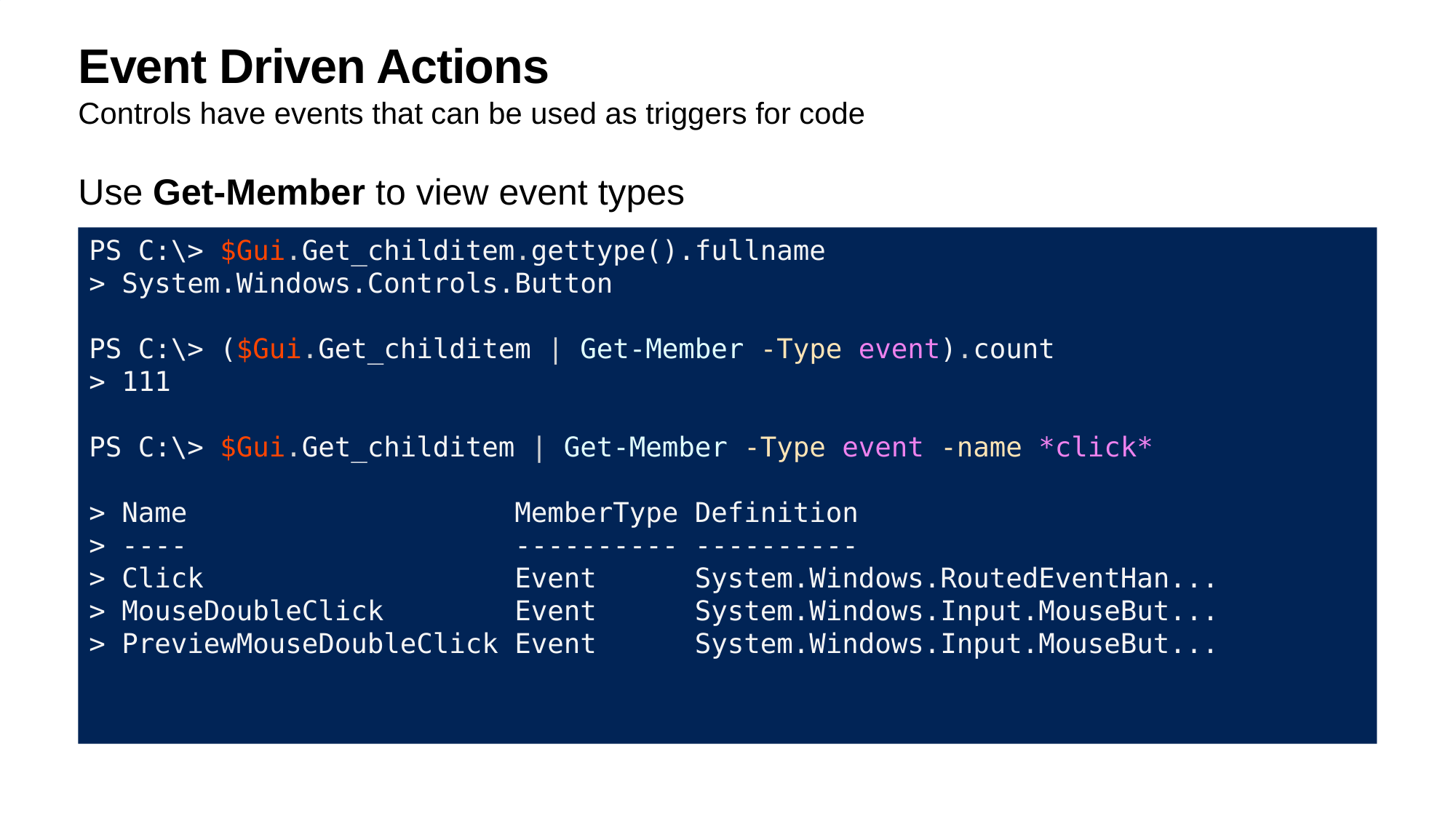

# Event Driven Actions
Controls have events that can be used as triggers for code
Use Get-Member to view event types
PS C:\> $Gui.Get_childitem.gettype().fullname
> System.Windows.Controls.Button

PS C:\> ($Gui.Get_childitem | Get-Member -Type event).count
> 111

PS C:\> $Gui.Get_childitem | Get-Member -Type event -name *click*

> Name                    MemberType Definition
> ----                    ---------- ----------
> Click                   Event      System.Windows.RoutedEventHan...
> MouseDoubleClick        Event      System.Windows.Input.MouseBut...
> PreviewMouseDoubleClick Event      System.Windows.Input.MouseBut...